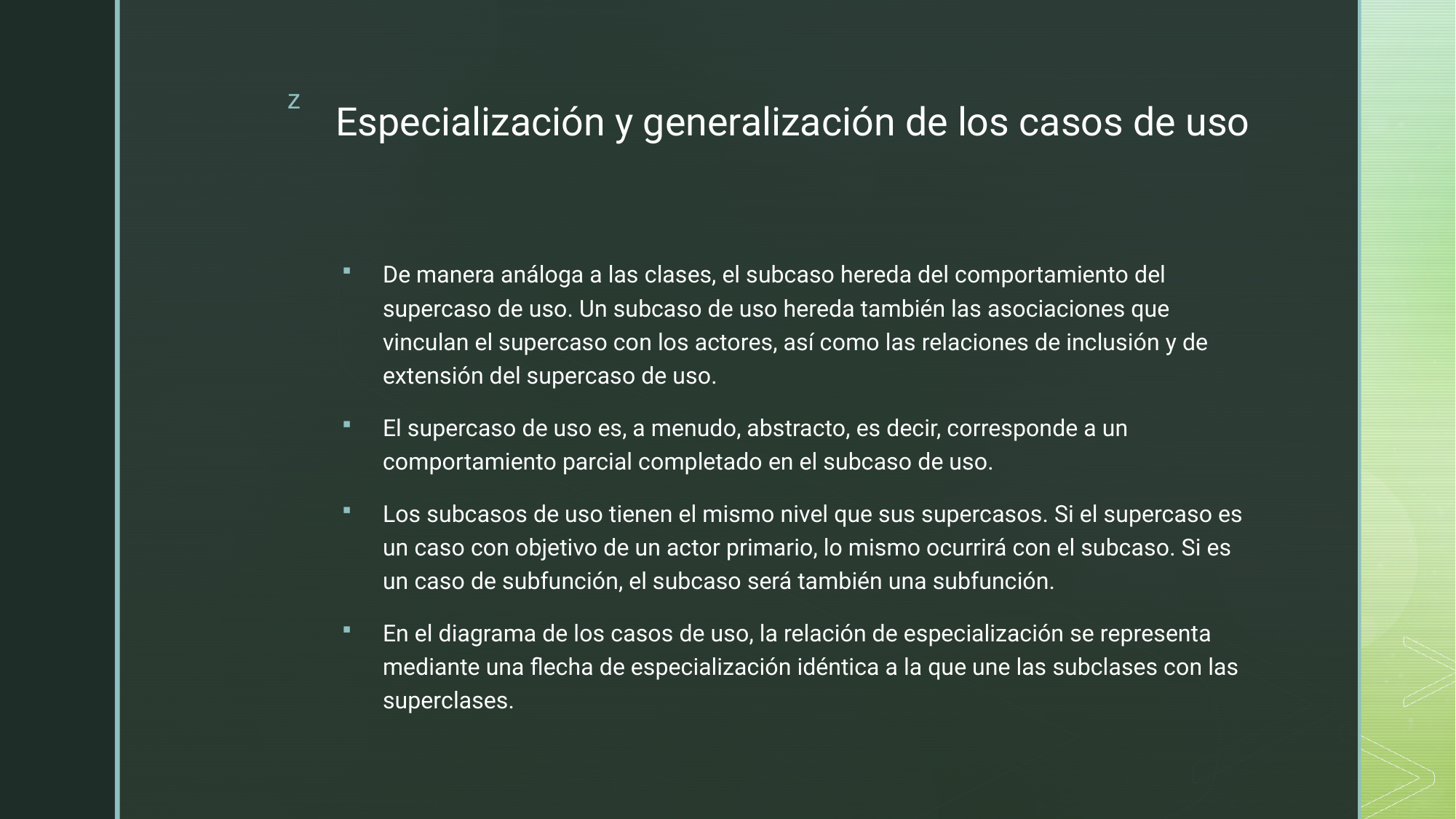

# Especialización y generalización de los casos de uso
De manera análoga a las clases, el subcaso hereda del comportamiento del supercaso de uso. Un subcaso de uso hereda también las asociaciones que vinculan el supercaso con los actores, así como las relaciones de inclusión y de extensión del supercaso de uso.
El supercaso de uso es, a menudo, abstracto, es decir, corresponde a un comportamiento parcial completado en el subcaso de uso.
Los subcasos de uso tienen el mismo nivel que sus supercasos. Si el supercaso es un caso con objetivo de un actor primario, lo mismo ocurrirá con el subcaso. Si es un caso de subfunción, el subcaso será también una subfunción.
En el diagrama de los casos de uso, la relación de especialización se representa mediante una flecha de especialización idéntica a la que une las subclases con las superclases.